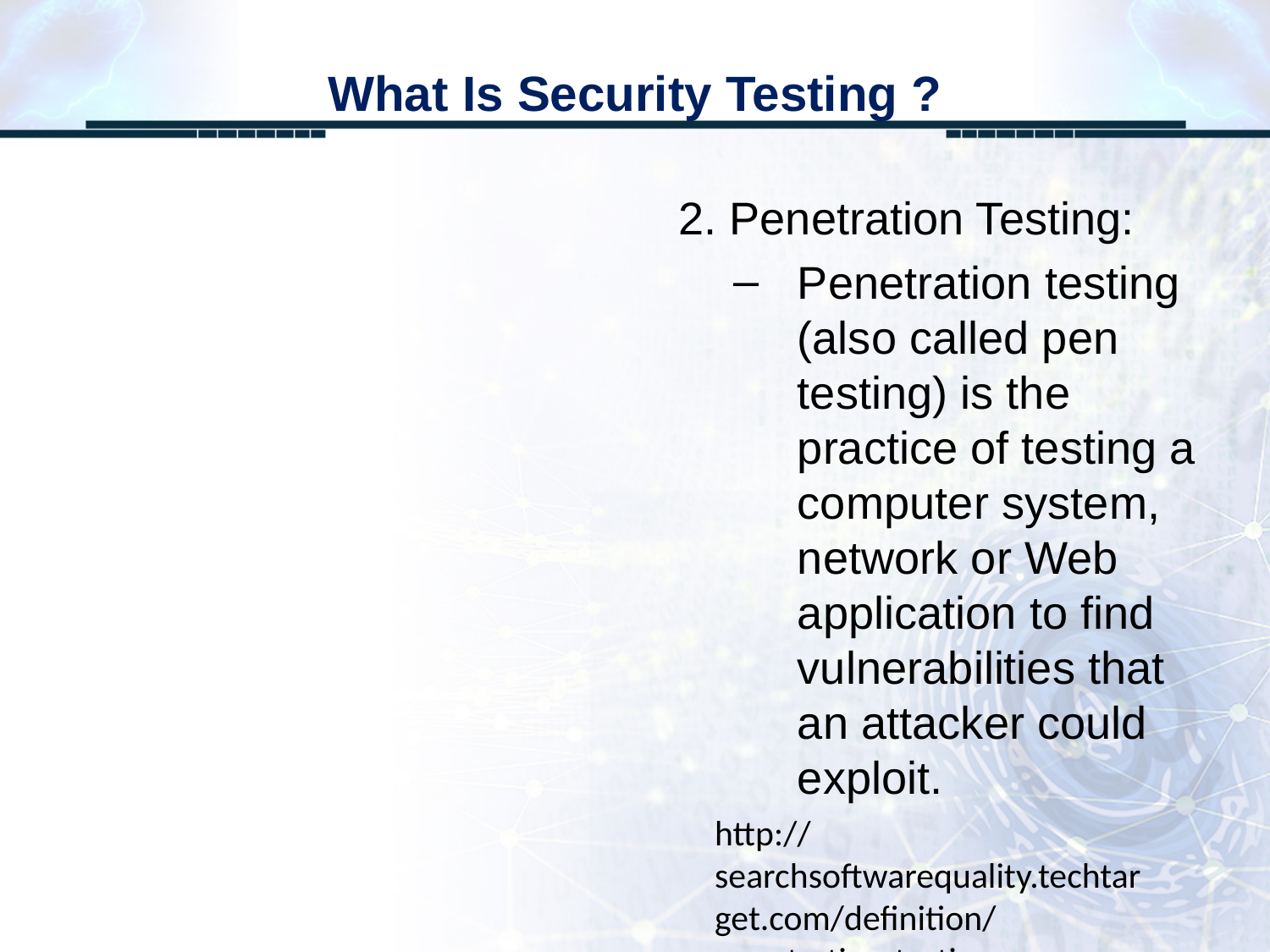

# What Is Security Testing ?
2. Penetration Testing:
Penetration testing (also called pen testing) is the practice of testing a computer system, network or Web application to find vulnerabilities that an attacker could exploit.
http://searchsoftwarequality.techtarget.com/definition/penetration-testing